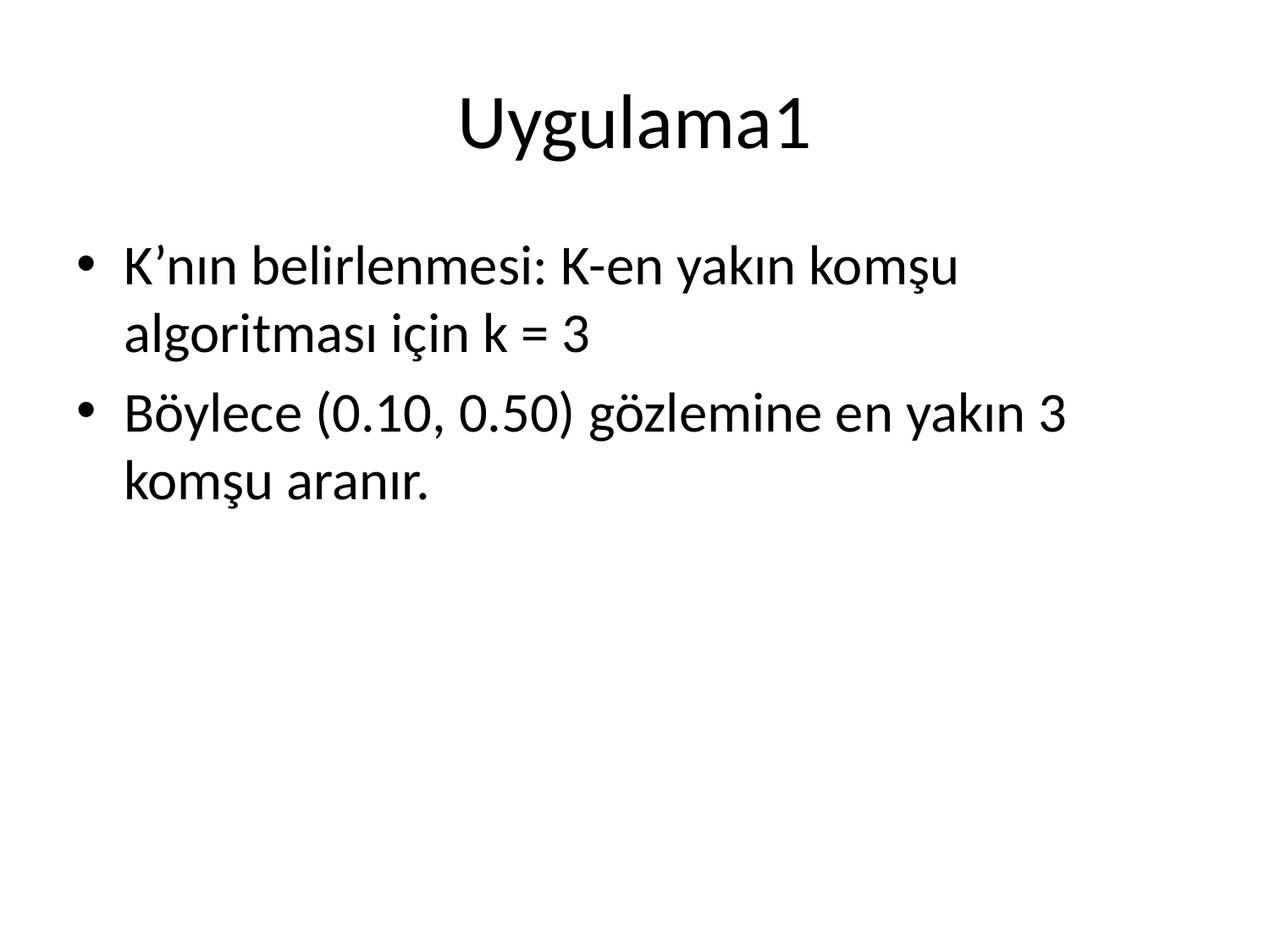

# Uygulama1
K’nın belirlenmesi: K-en yakın komşu algoritması için k = 3
Böylece (0.10, 0.50) gözlemine en yakın 3 komşu aranır.